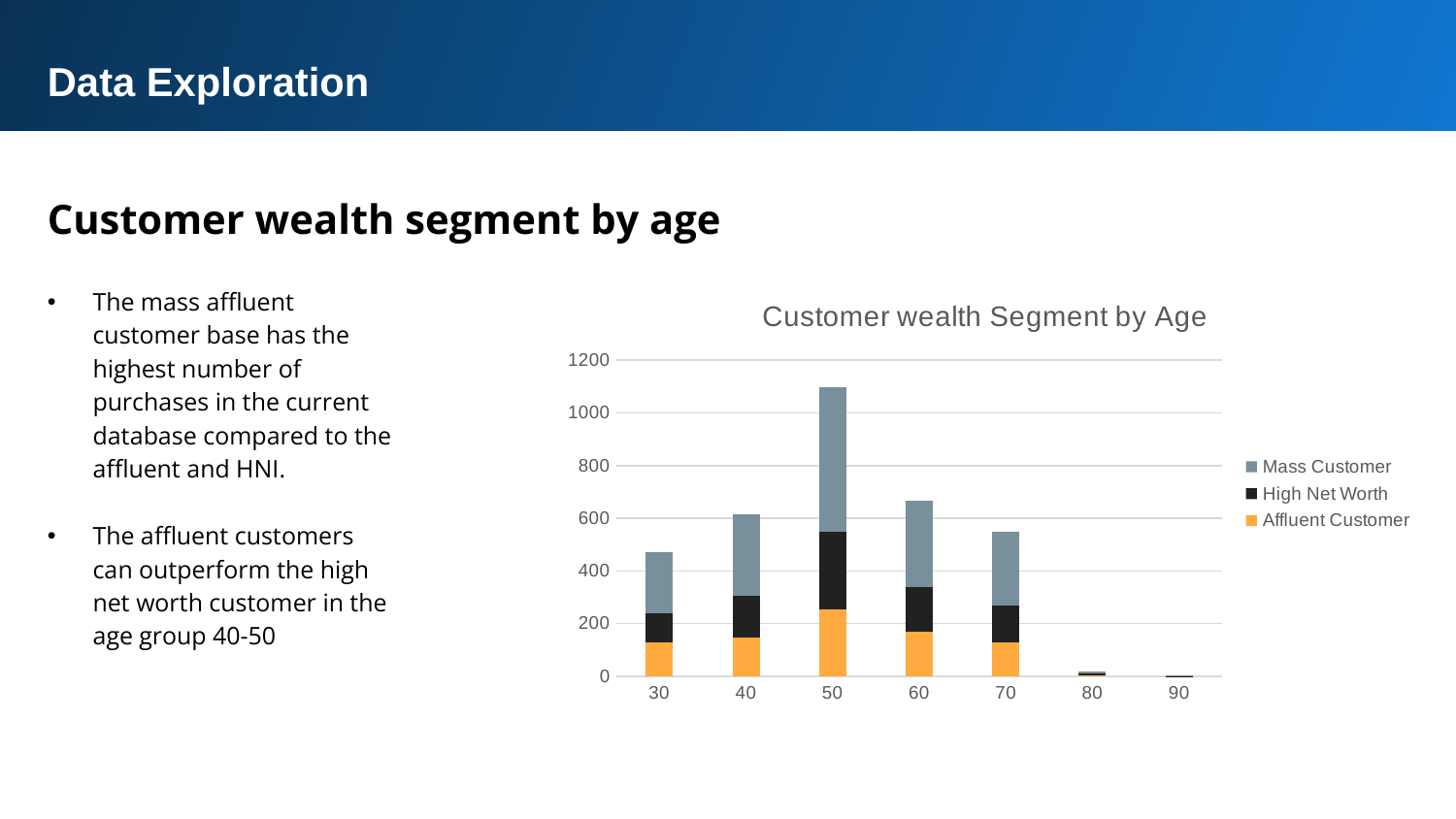

Data Exploration
Customer wealth segment by age
The mass affluent customer base has the highest number of purchases in the current database compared to the affluent and HNI.

The affluent customers can outperform the high net worth customer in the age group 40-50

### Chart: Customer wealth Segment by Age

| Category | Affluent Customer | High Net Worth | Mass Customer |
|---|---|---|---|
| 30 | 130.0 | 110.0 | 233.0 |
| 40 | 146.0 | 160.0 | 310.0 |
| 50 | 254.0 | 294.0 | 549.0 |
| 60 | 171.0 | 169.0 | 326.0 |
| 70 | 130.0 | 138.0 | 279.0 |
| 80 | 5.0 | 5.0 | 7.0 |
| 90 | None | 1.0 | 2.0 |